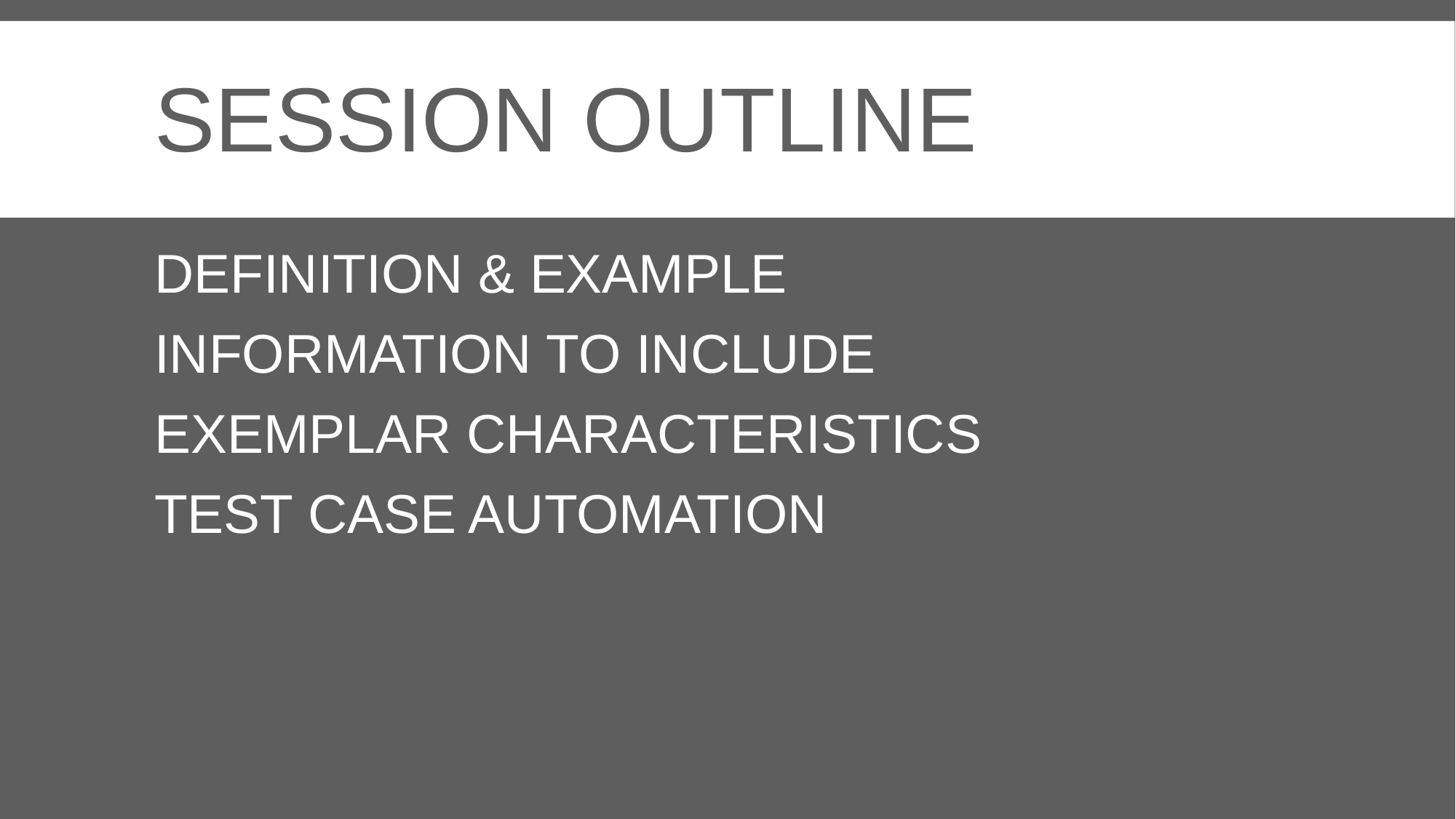

# SESSION outline
DEFINITION & EXAMPLE
INFORMATION TO INCLUDE
EXEMPLAR CHARACTERISTICS
TEST CASE AUTOMATION